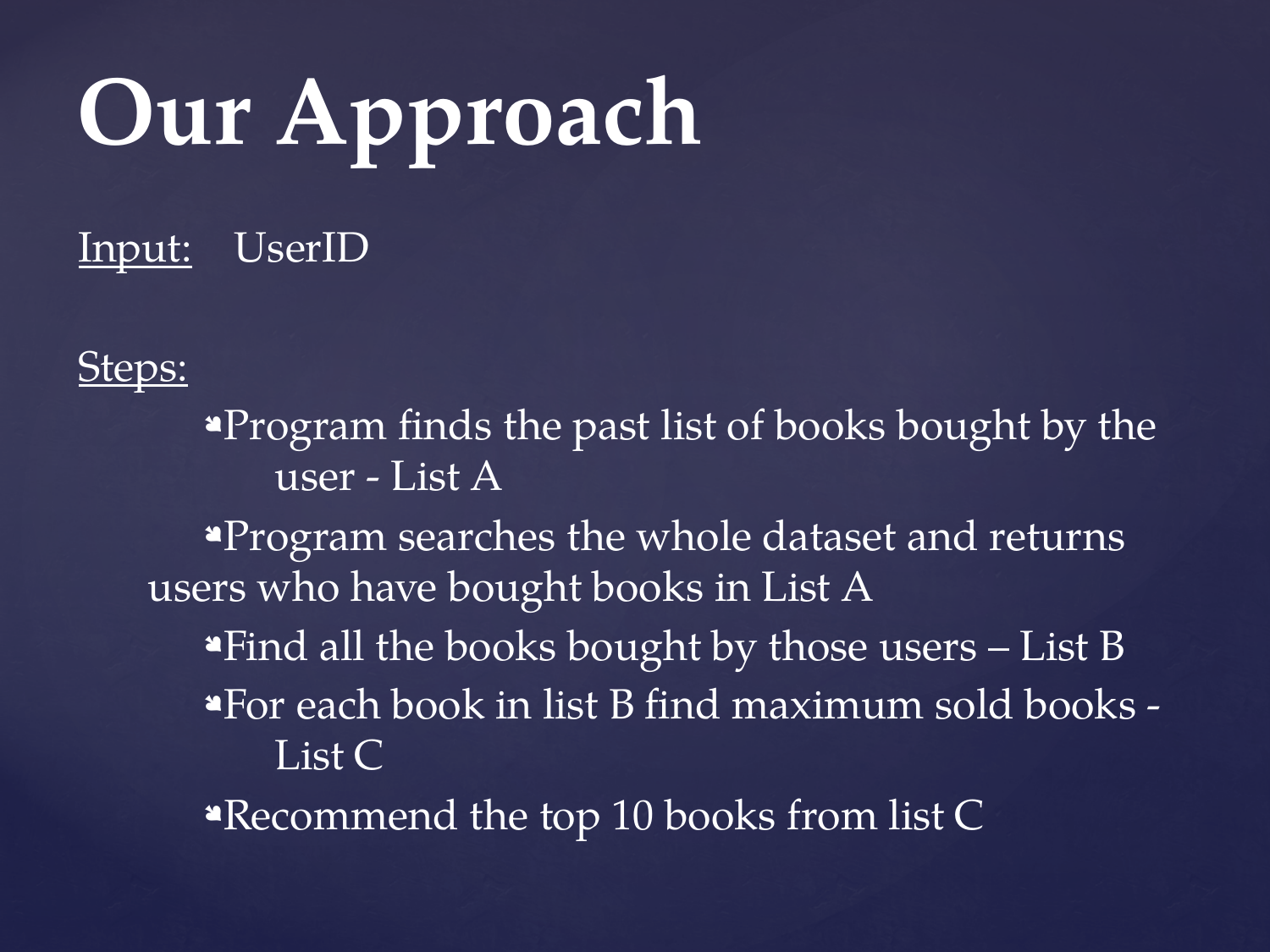

# Our Approach
Input:    UserID

Steps:
Program finds the past list of books bought by the 	user - List A
Program searches the whole dataset and returns 	users who have bought books in List A
Find all the books bought by those users – List B
For each book in list B find maximum sold books - 	List C
Recommend the top 10 books from list C